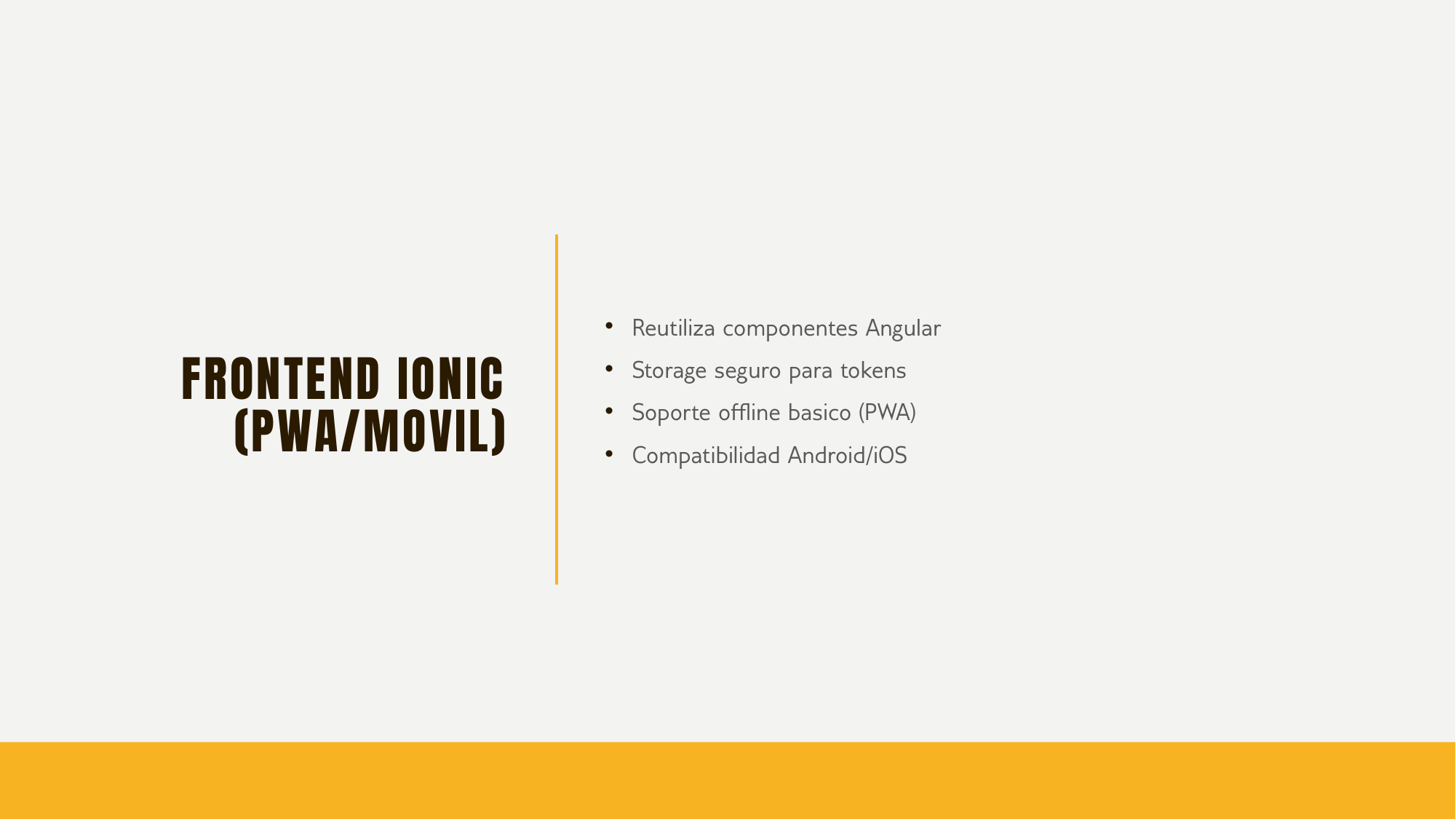

# Frontend Ionic (PWA/Movil)
Reutiliza componentes Angular
Storage seguro para tokens
Soporte offline basico (PWA)
Compatibilidad Android/iOS